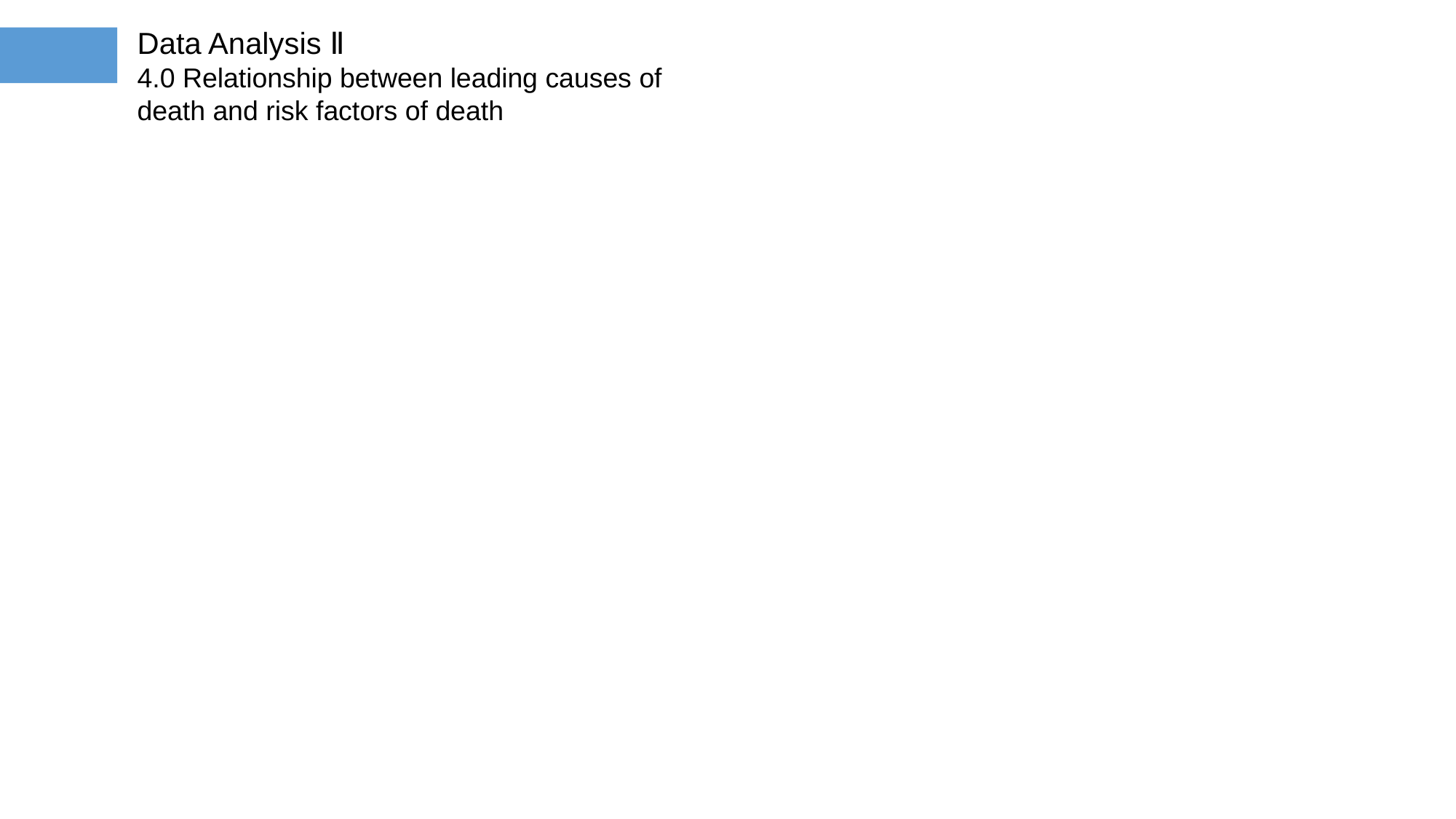

Data Analysis Ⅱ
4.0 Relationship between leading causes of death and risk factors of death